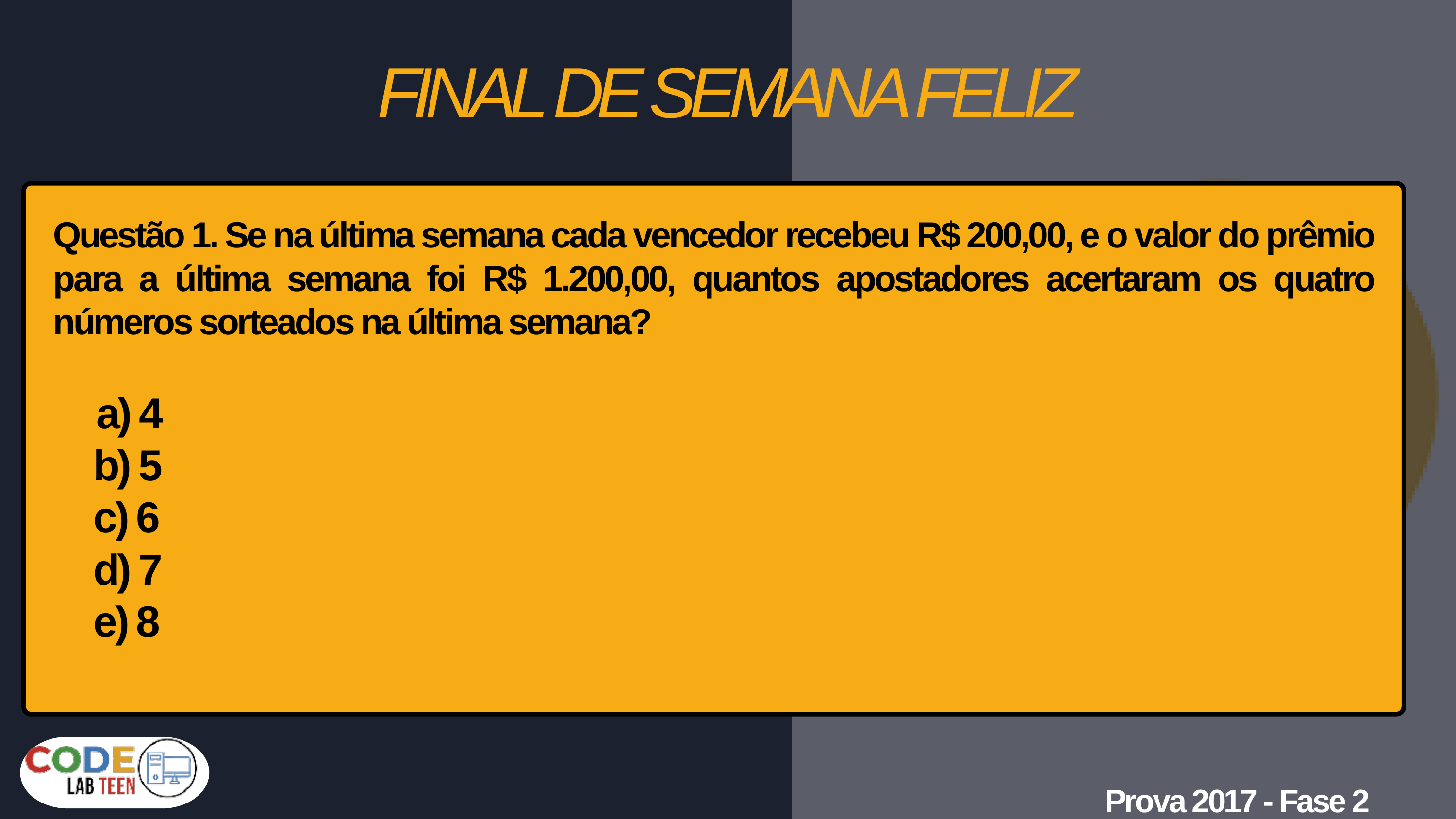

FINAL DE SEMANA FELIZ

Questão 1. Se na última semana cada vencedor recebeu R$ 200,00, e o valor do prêmio para a última semana foi R$ 1.200,00, quantos apostadores acertaram os quatro números sorteados na última semana?

    a) 4
    b) 5
    c) 6
    d) 7
    e) 8

Prova 2017 - Fase 2